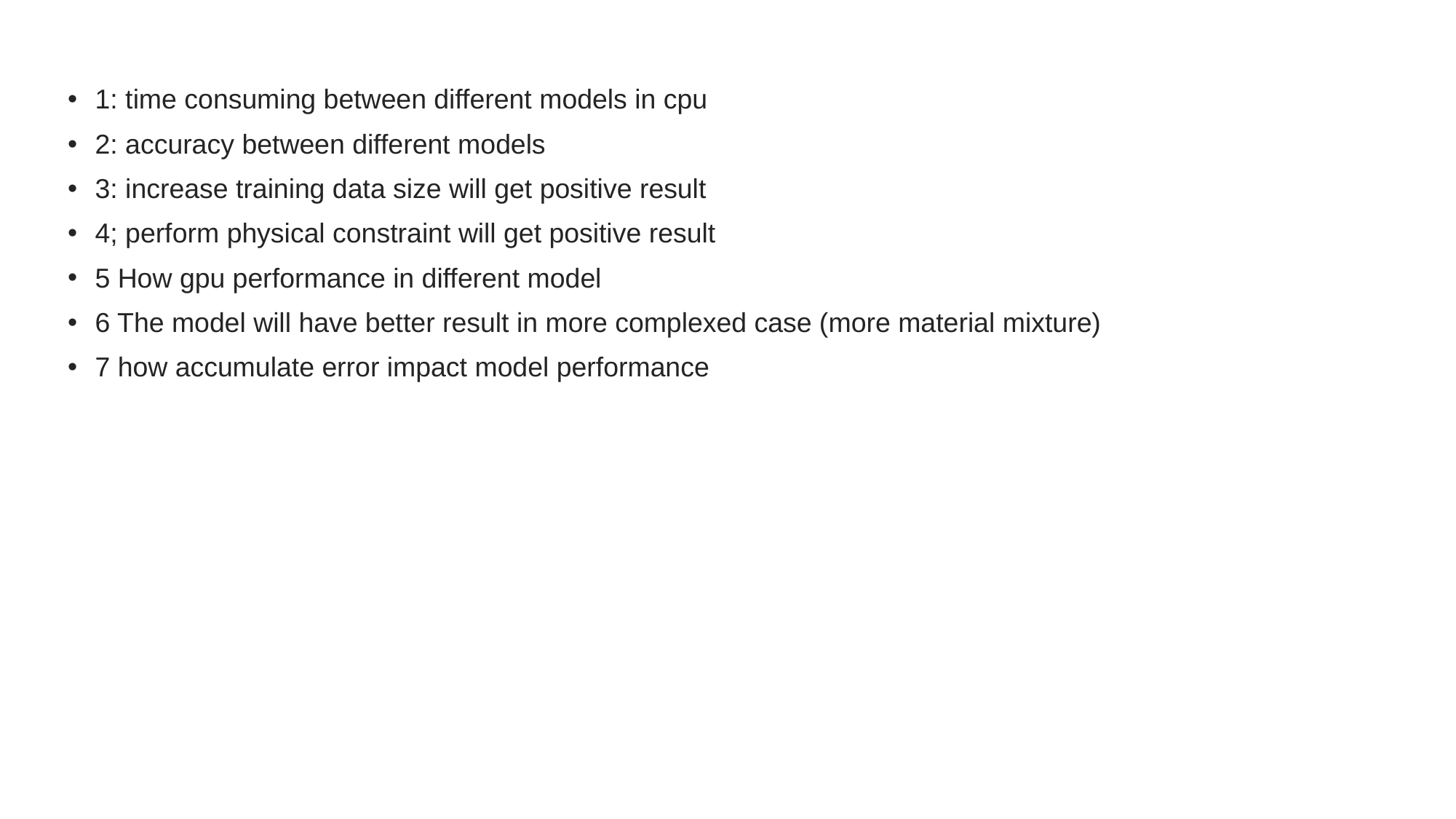

1: time consuming between different models in cpu
2: accuracy between different models
3: increase training data size will get positive result
4; perform physical constraint will get positive result
5 How gpu performance in different model
6 The model will have better result in more complexed case (more material mixture)
7 how accumulate error impact model performance